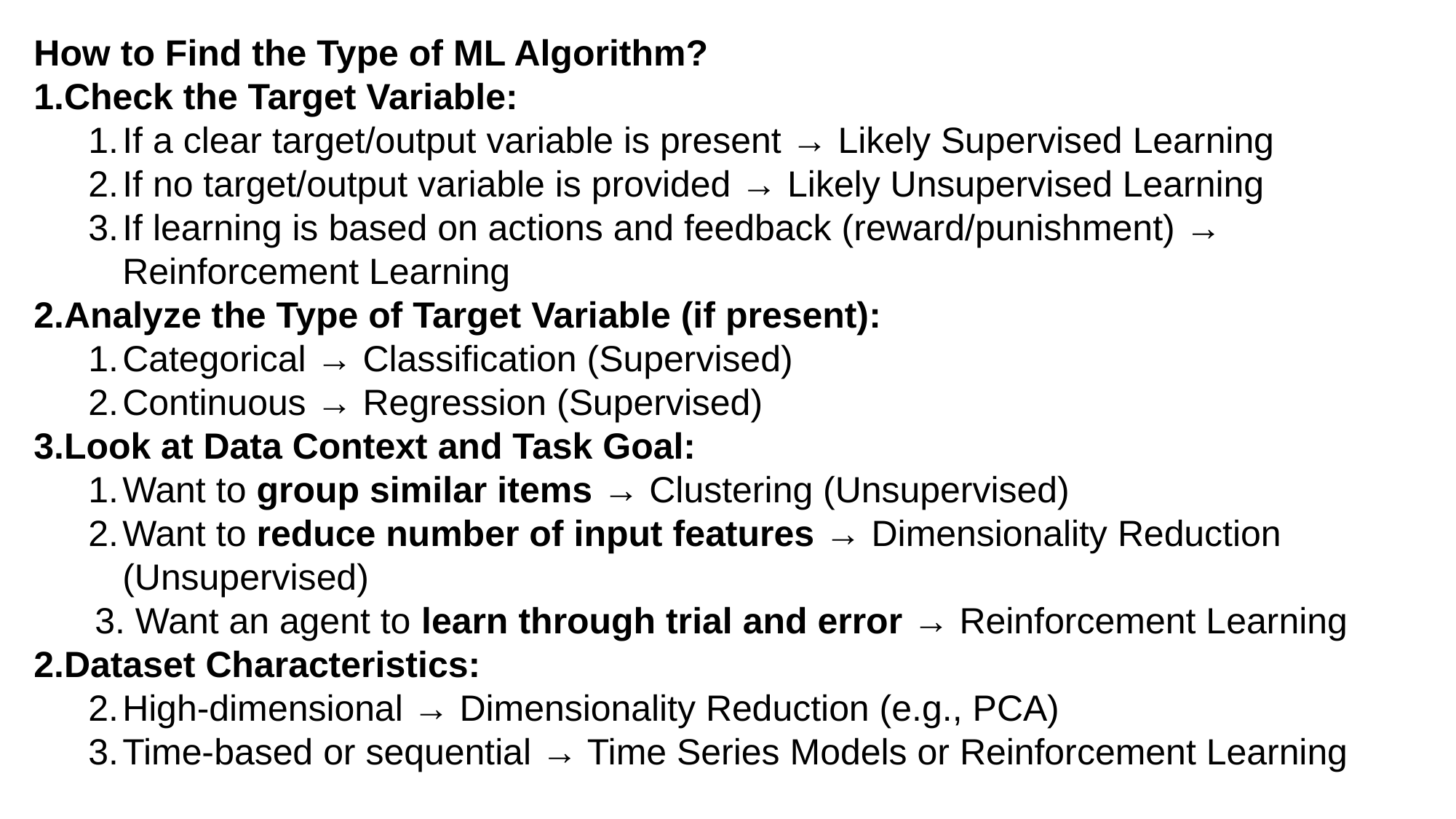

How to Find the Type of ML Algorithm?
Check the Target Variable:
If a clear target/output variable is present → Likely Supervised Learning
If no target/output variable is provided → Likely Unsupervised Learning
If learning is based on actions and feedback (reward/punishment) → Reinforcement Learning
Analyze the Type of Target Variable (if present):
Categorical → Classification (Supervised)
Continuous → Regression (Supervised)
Look at Data Context and Task Goal:
Want to group similar items → Clustering (Unsupervised)
Want to reduce number of input features → Dimensionality Reduction (Unsupervised)
      3. Want an agent to learn through trial and error → Reinforcement Learning
Dataset Characteristics:
High-dimensional → Dimensionality Reduction (e.g., PCA)
Time-based or sequential → Time Series Models or Reinforcement Learning